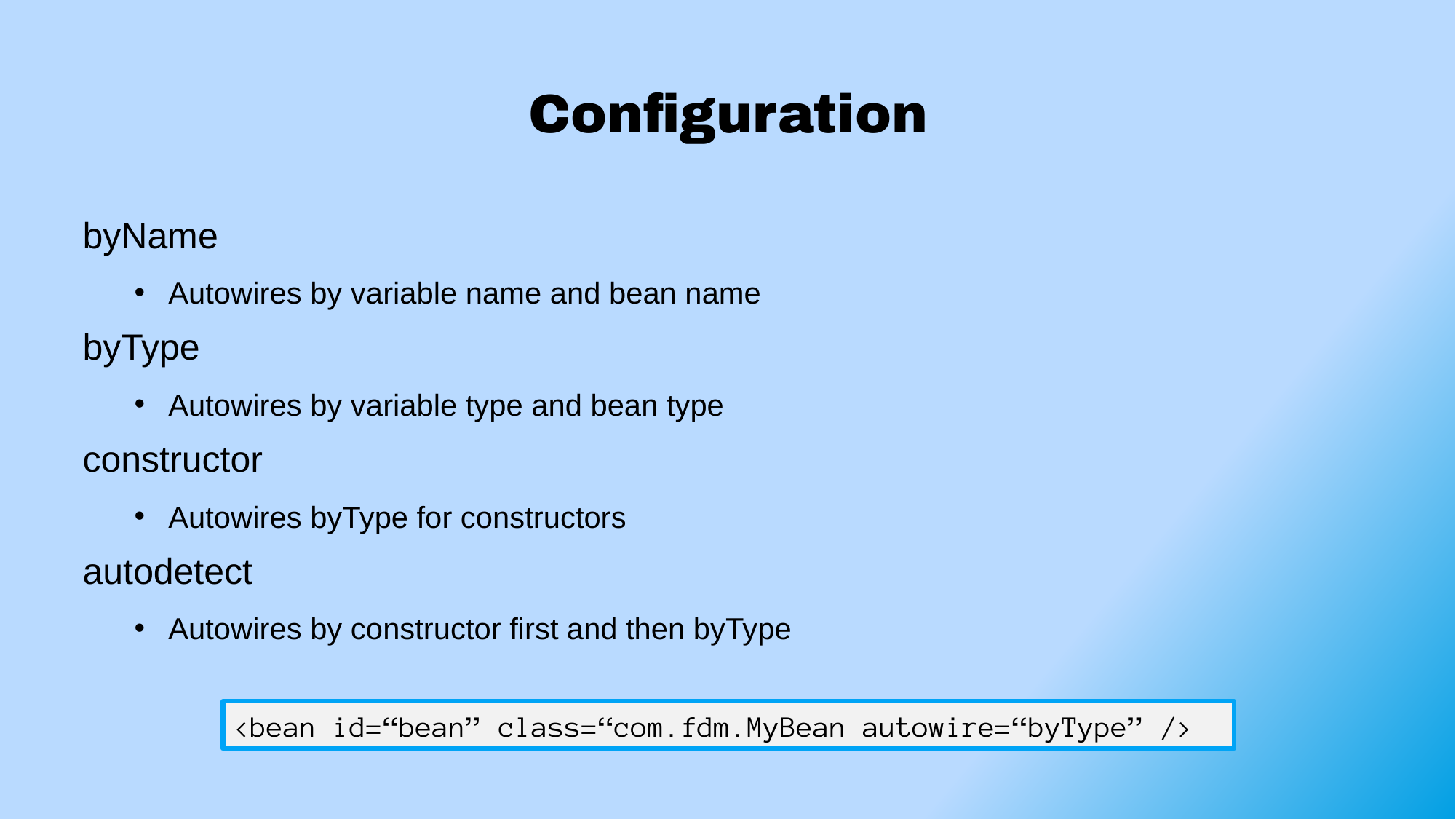

# Configuration
byName
Autowires by variable name and bean name
byType
Autowires by variable type and bean type
constructor
Autowires byType for constructors
autodetect
Autowires by constructor first and then byType

<bean id=“bean” class=“com.fdm.MyBean autowire=“byType” />